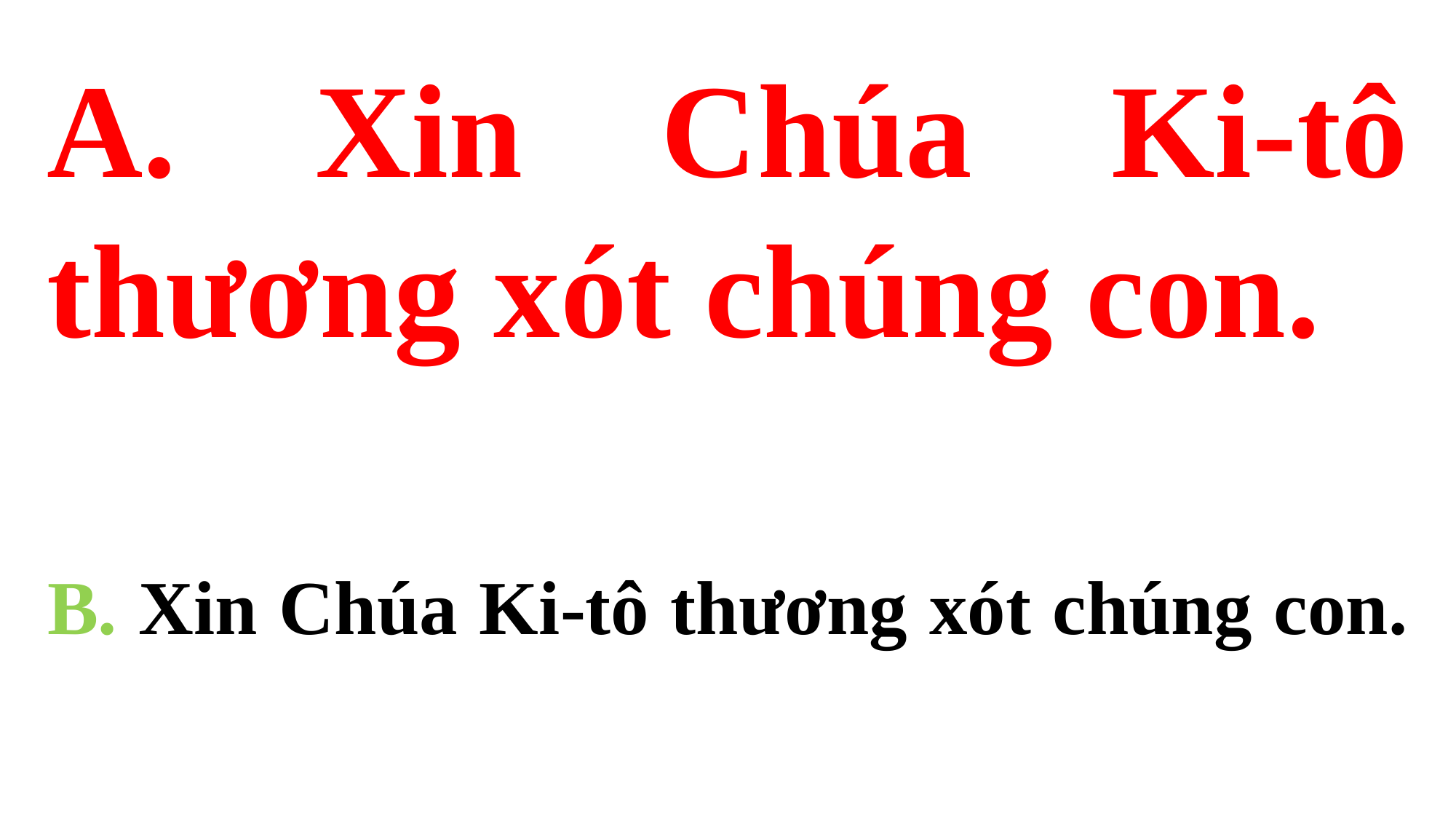

A. Xin Chúa Ki-tô thương xót chúng con.
# B. Xin Chúa Ki-tô thương xót chúng con.